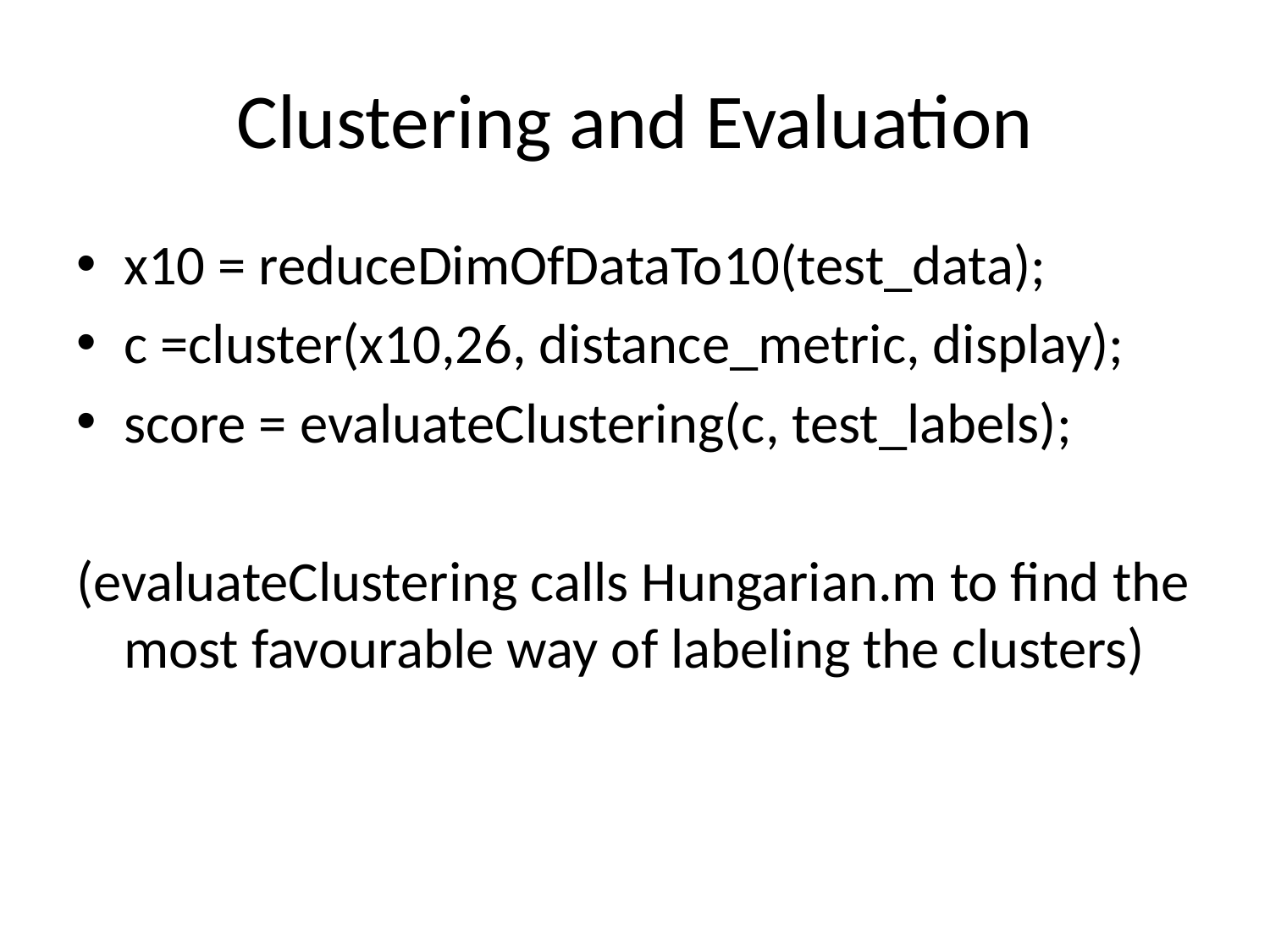

# Clustering and Evaluation
x10 = reduceDimOfDataTo10(test_data);
c =cluster(x10,26, distance_metric, display);
score = evaluateClustering(c, test_labels);

(evaluateClustering calls Hungarian.m to find the most favourable way of labeling the clusters)